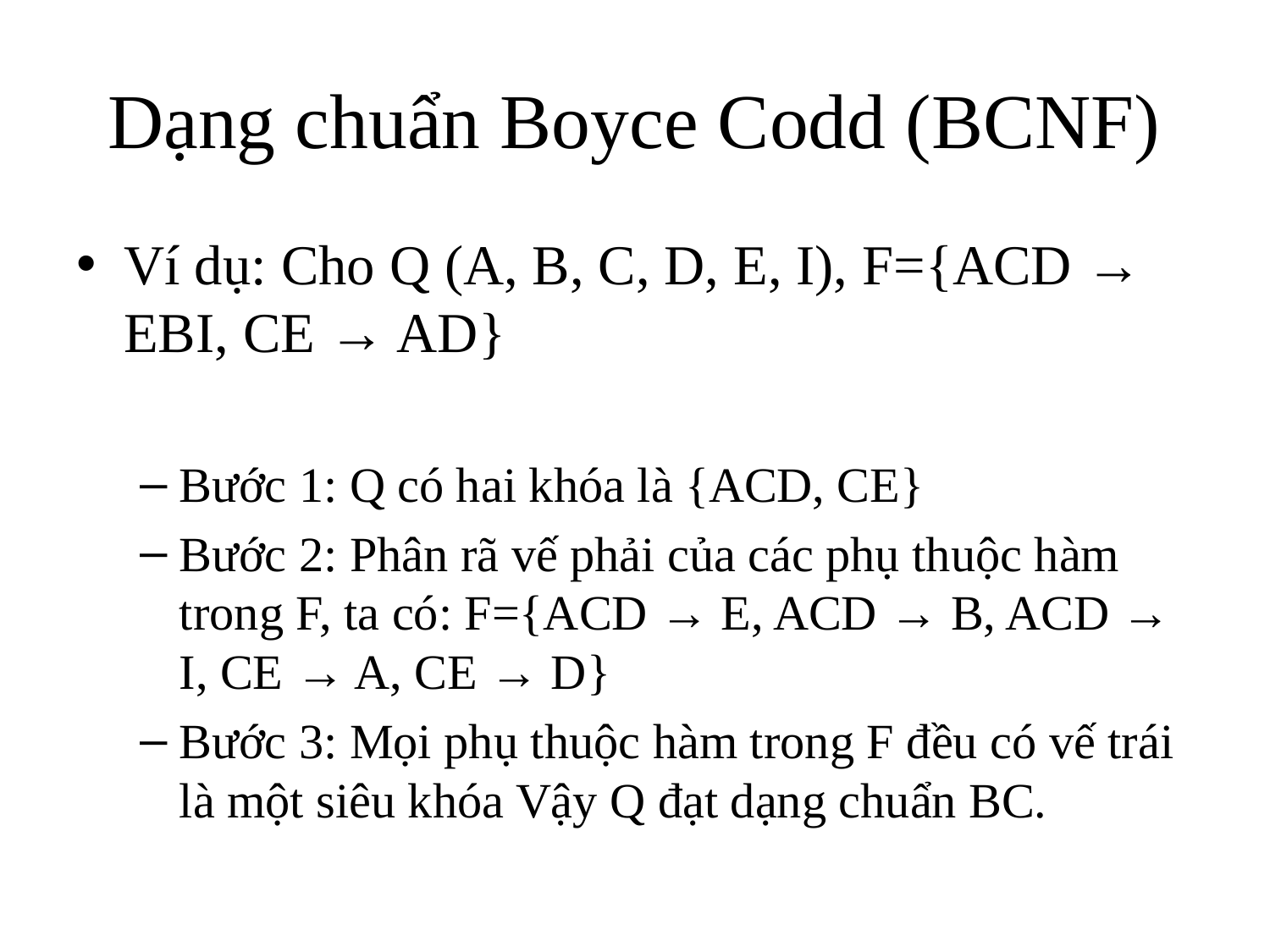

# Dạng chuẩn Boyce Codd (BCNF)
Ví dụ: Cho Q (A, B, C, D, E, I), F={ACD → EBI, CE → AD}

Bước 1: Q có hai khóa là {ACD, CE}
Bước 2: Phân rã vế phải của các phụ thuộc hàm trong F, ta có: F={ACD → E, ACD → B, ACD → I, CE → A, CE → D}
Bước 3: Mọi phụ thuộc hàm trong F đều có vế trái là một siêu khóa Vậy Q đạt dạng chuẩn BC.